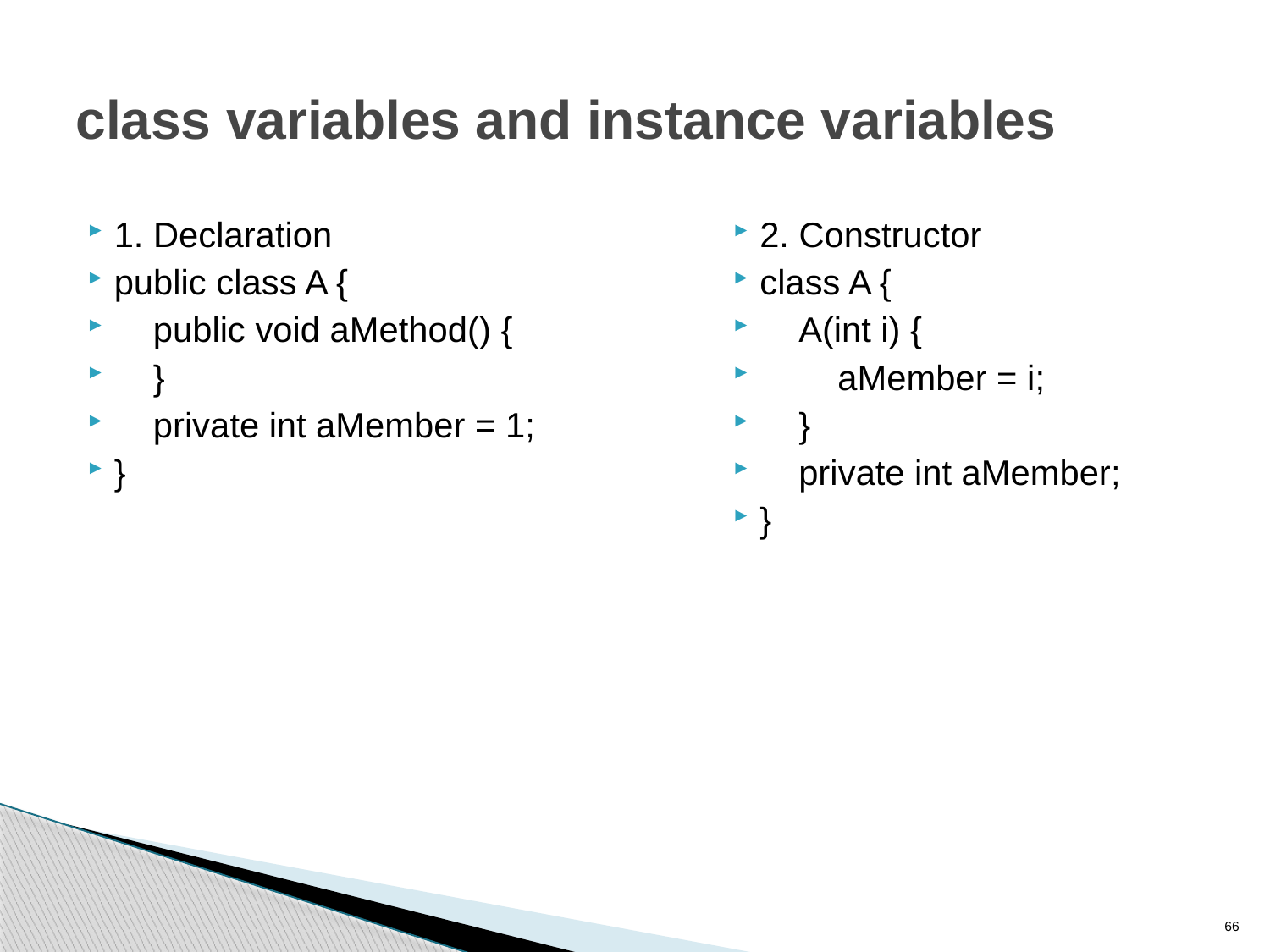

# class variables and instance variables
1. Declaration
public class A {
    public void aMethod() {
    }
    private int aMember = 1;
}

2. Constructor
class A {
    A(int i) {
        aMember = i;
    }
    private int aMember;
}

66